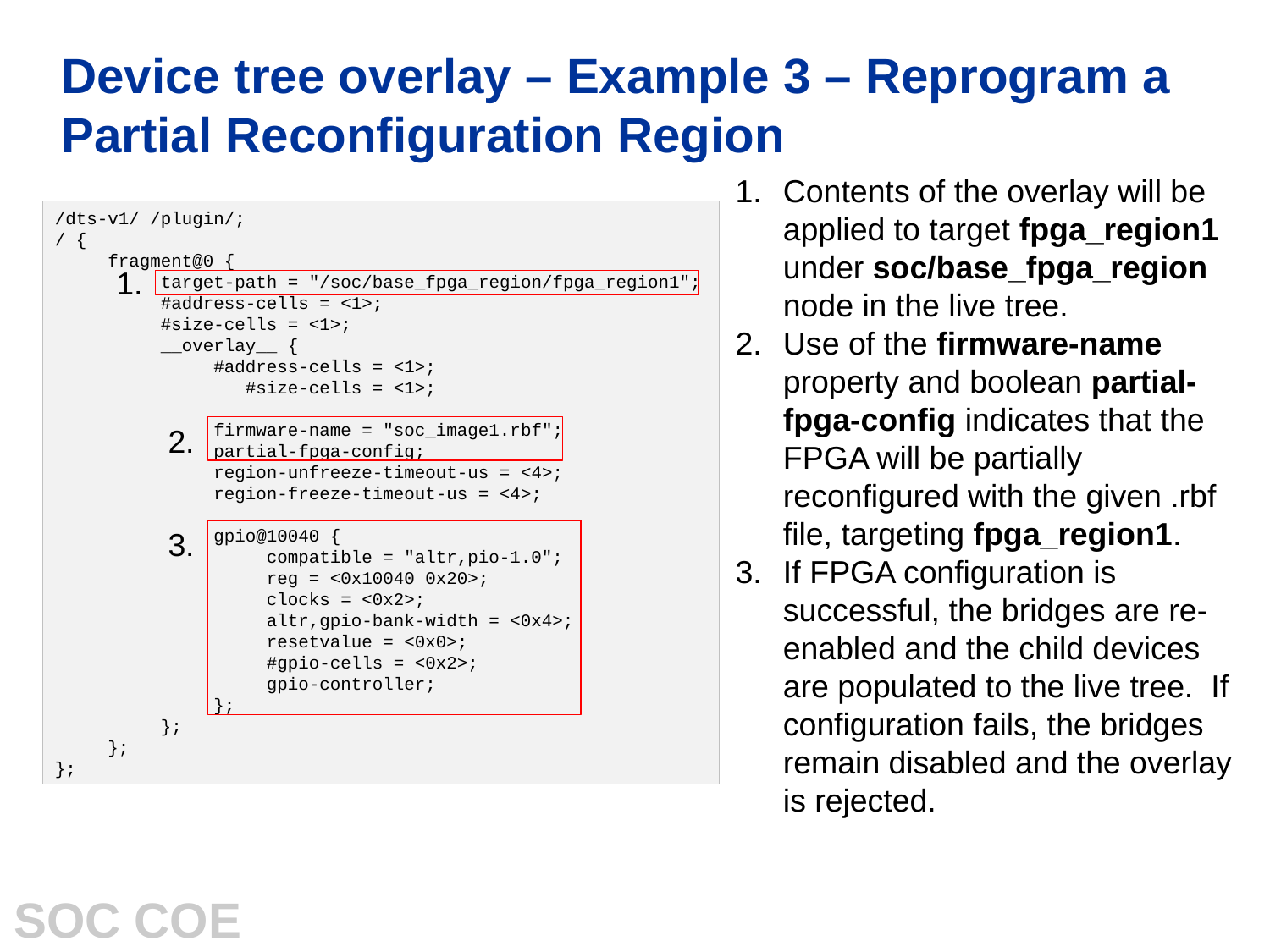

# Device tree overlay – Example 3 – Reprogram a Partial Reconfiguration Region
Contents of the overlay will be applied to target fpga_region1 under soc/base_fpga_region node in the live tree.
Use of the firmware-name property and boolean partial-fpga-config indicates that the FPGA will be partially reconfigured with the given .rbf file, targeting fpga_region1.
If FPGA configuration is successful, the bridges are re-enabled and the child devices are populated to the live tree.  If configuration fails, the bridges remain disabled and the overlay is rejected.
/dts-v1/ /plugin/;
/ {
     fragment@0 {
          target-path = "/soc/base_fpga_region/fpga_region1";
          #address-cells = <1>;
          #size-cells = <1>;
          __overlay__ {
               #address-cells = <1>;
                  #size-cells = <1>;

               firmware-name = "soc_image1.rbf";
               partial-fpga-config;
               region-unfreeze-timeout-us = <4>;
               region-freeze-timeout-us = <4>;

               gpio@10040 {
                    compatible = "altr,pio-1.0";
                    reg = <0x10040 0x20>;
                    clocks = <0x2>;
                    altr,gpio-bank-width = <0x4>;
                    resetvalue = <0x0>;
                    #gpio-cells = <0x2>;
                    gpio-controller;
               };
          };
     };
};
1.

2.

3.